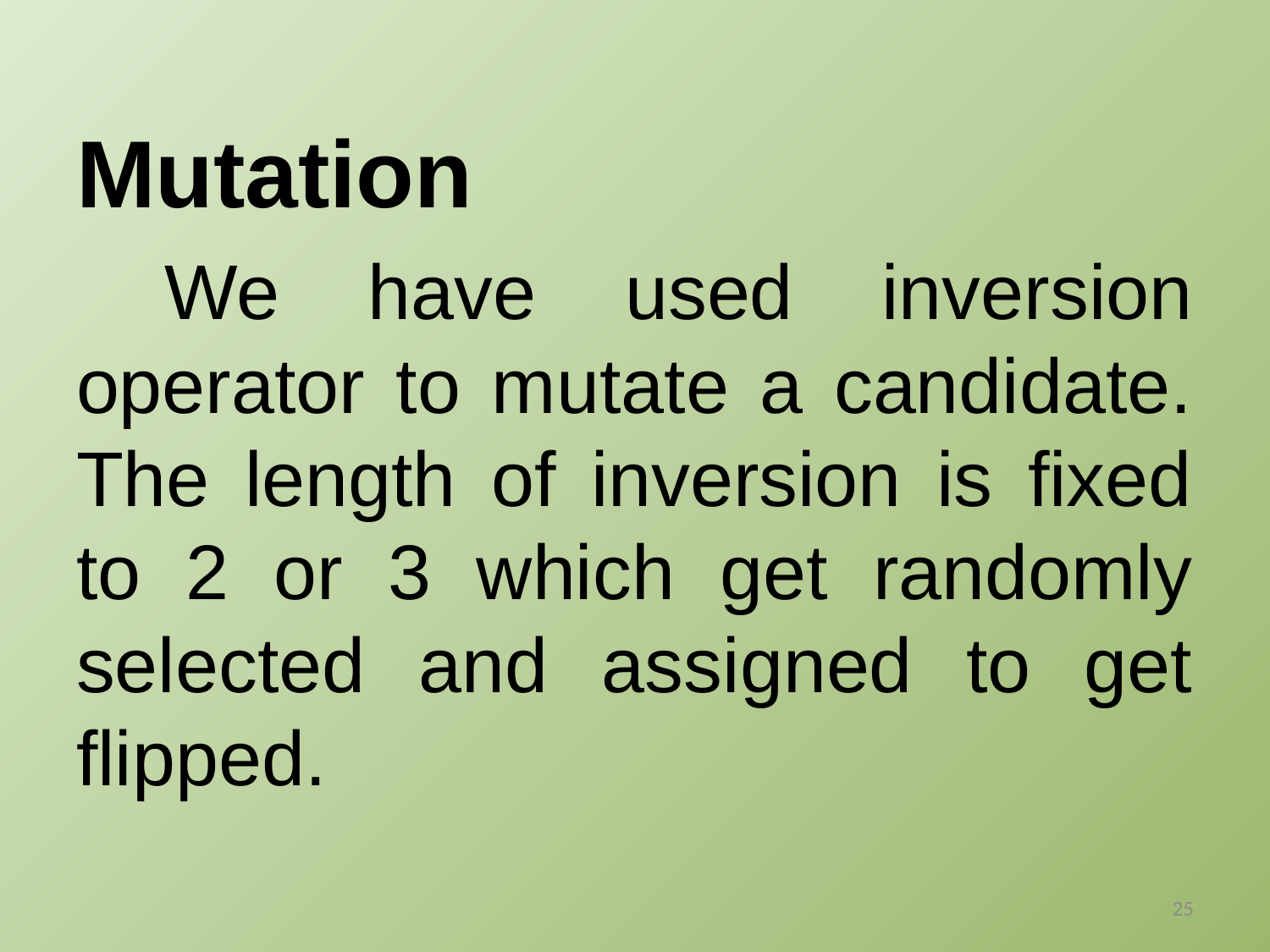

Mutation
 We have used inversion operator to mutate a candidate. The length of inversion is fixed to 2 or 3 which get randomly selected and assigned to get flipped.

25